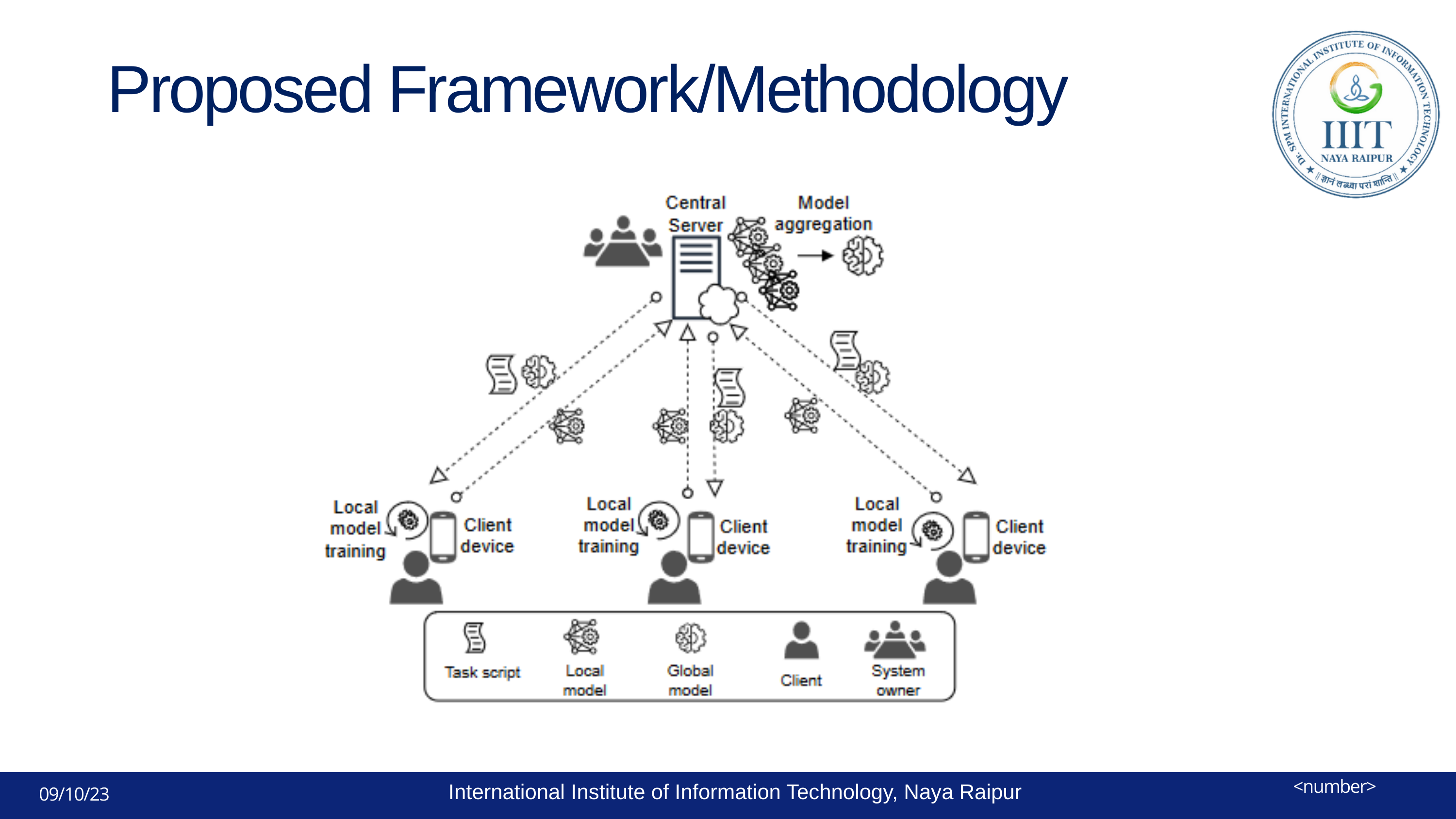

Proposed Framework/Methodology

<number>
International Institute of Information Technology, Naya Raipur
09/10/23